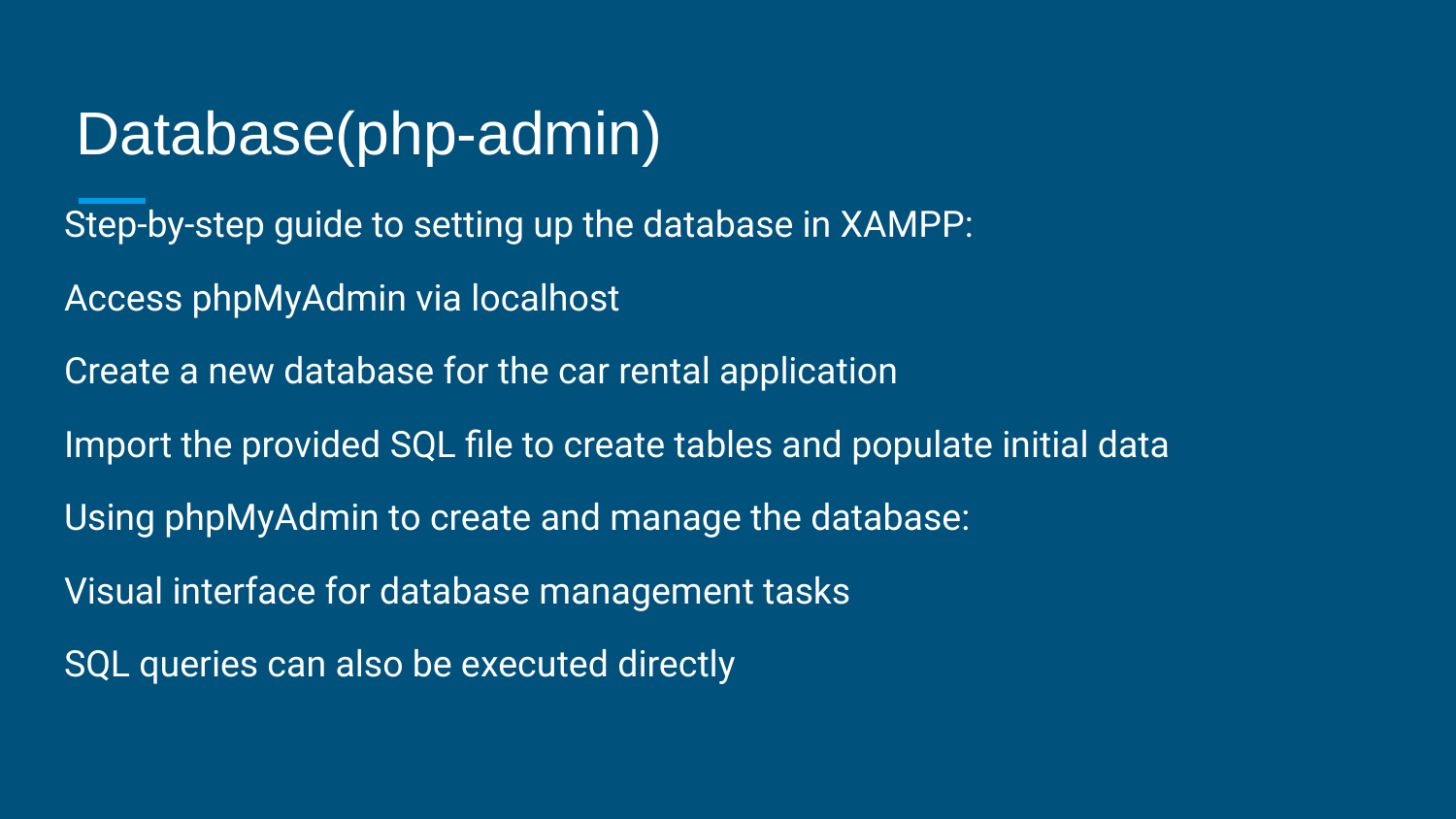

# Database(php-admin)
Step-by-step guide to setting up the database in XAMPP:
Access phpMyAdmin via localhost
Create a new database for the car rental application
Import the provided SQL file to create tables and populate initial data
Using phpMyAdmin to create and manage the database:
Visual interface for database management tasks
SQL queries can also be executed directly